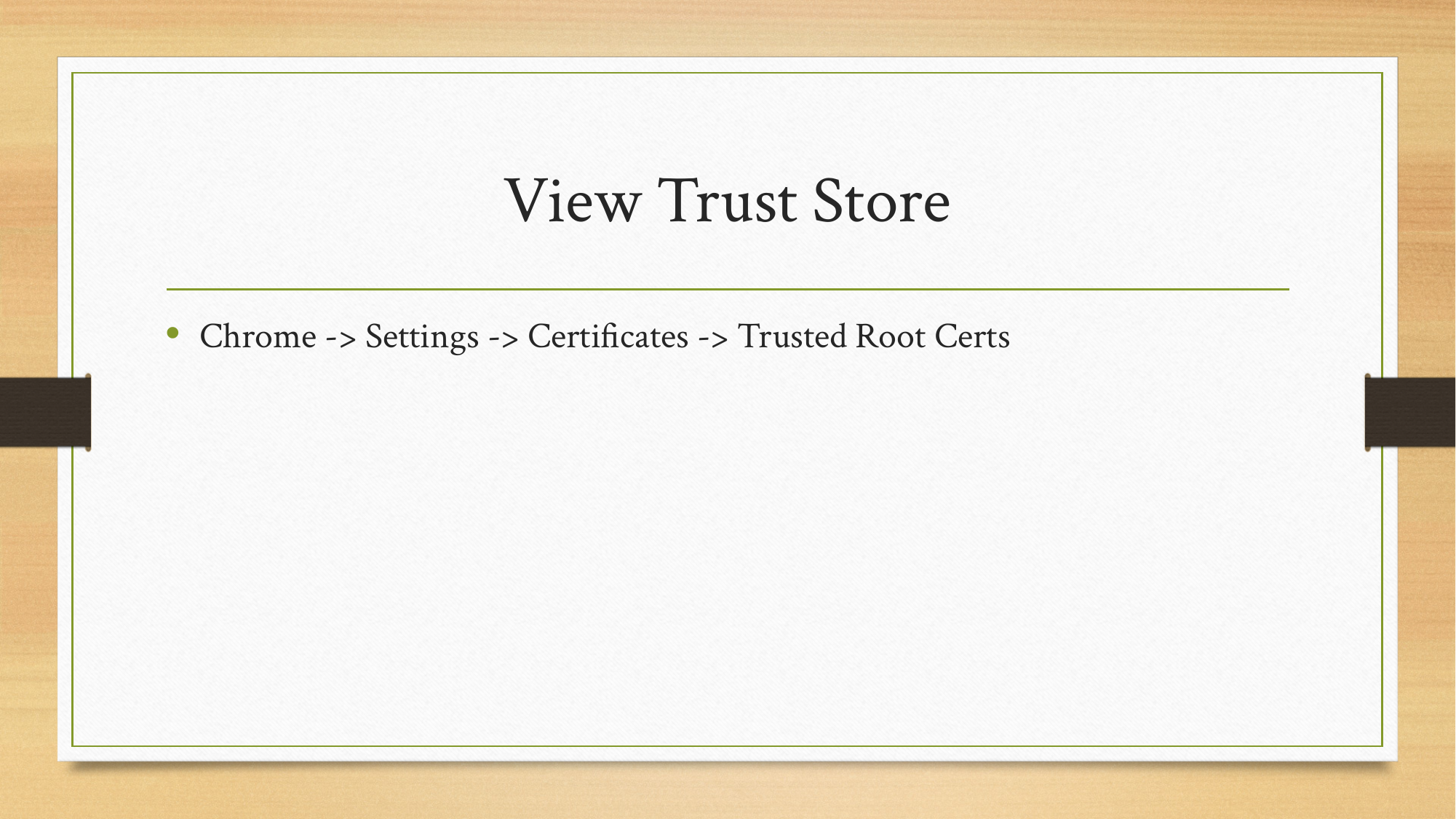

# View Trust Store
Chrome -> Settings -> Certificates -> Trusted Root Certs